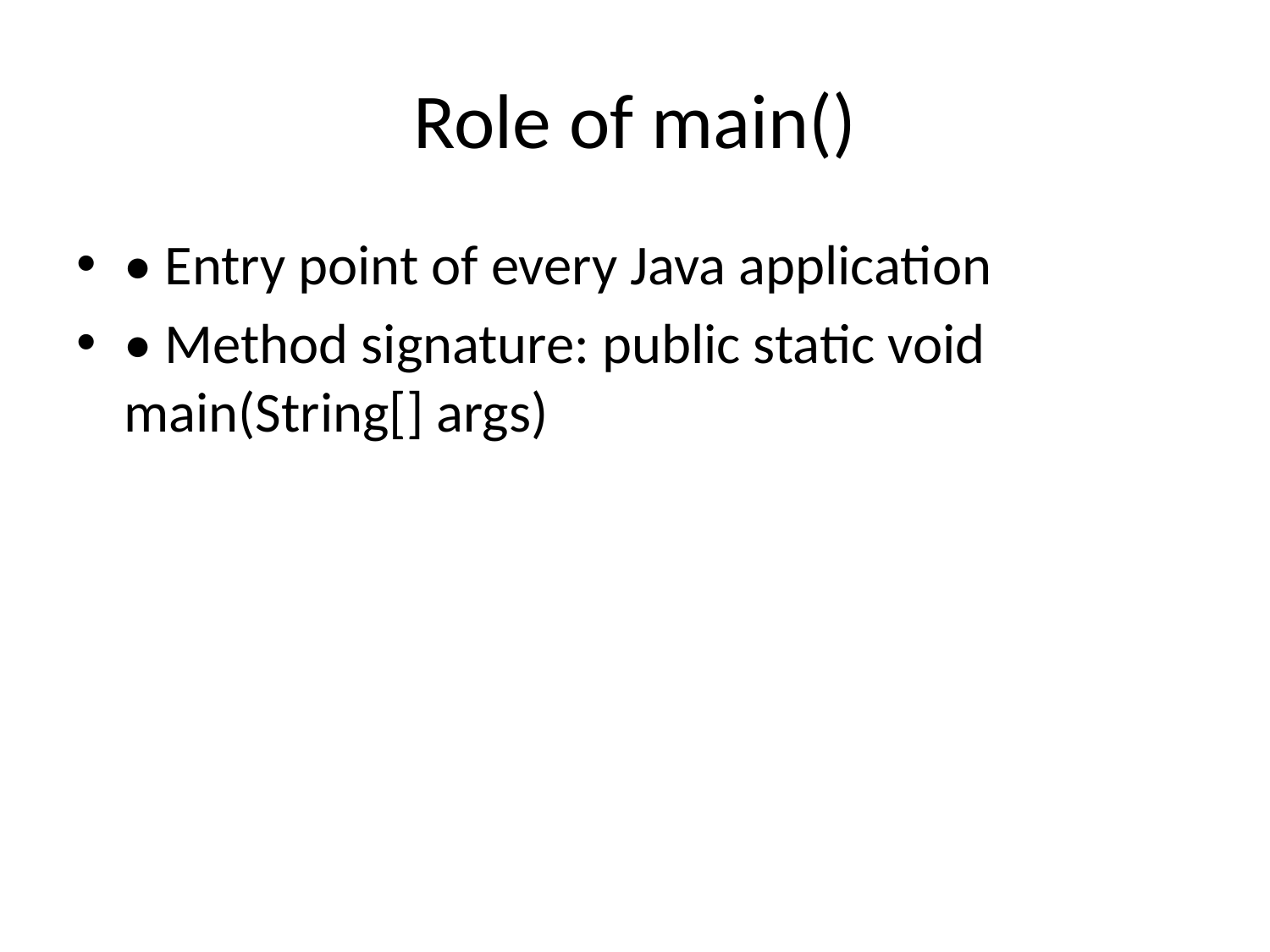

# Role of main()
• Entry point of every Java application
• Method signature: public static void main(String[] args)